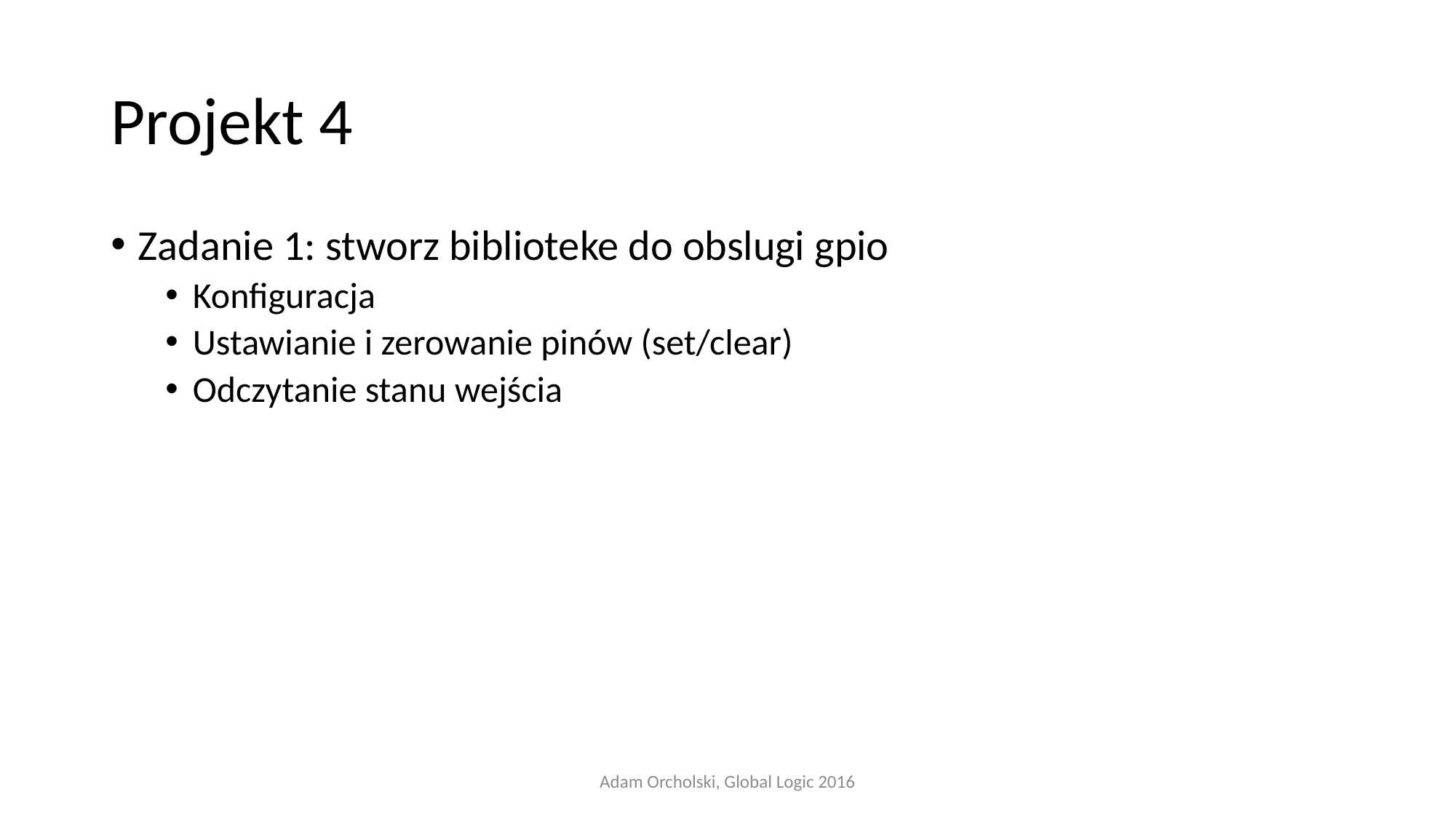

# Projekt 4
Zadanie 1: stworz biblioteke do obslugi gpio
Konfiguracja
Ustawianie i zerowanie pinów (set/clear)
Odczytanie stanu wejścia

Adam Orcholski, Global Logic 2016